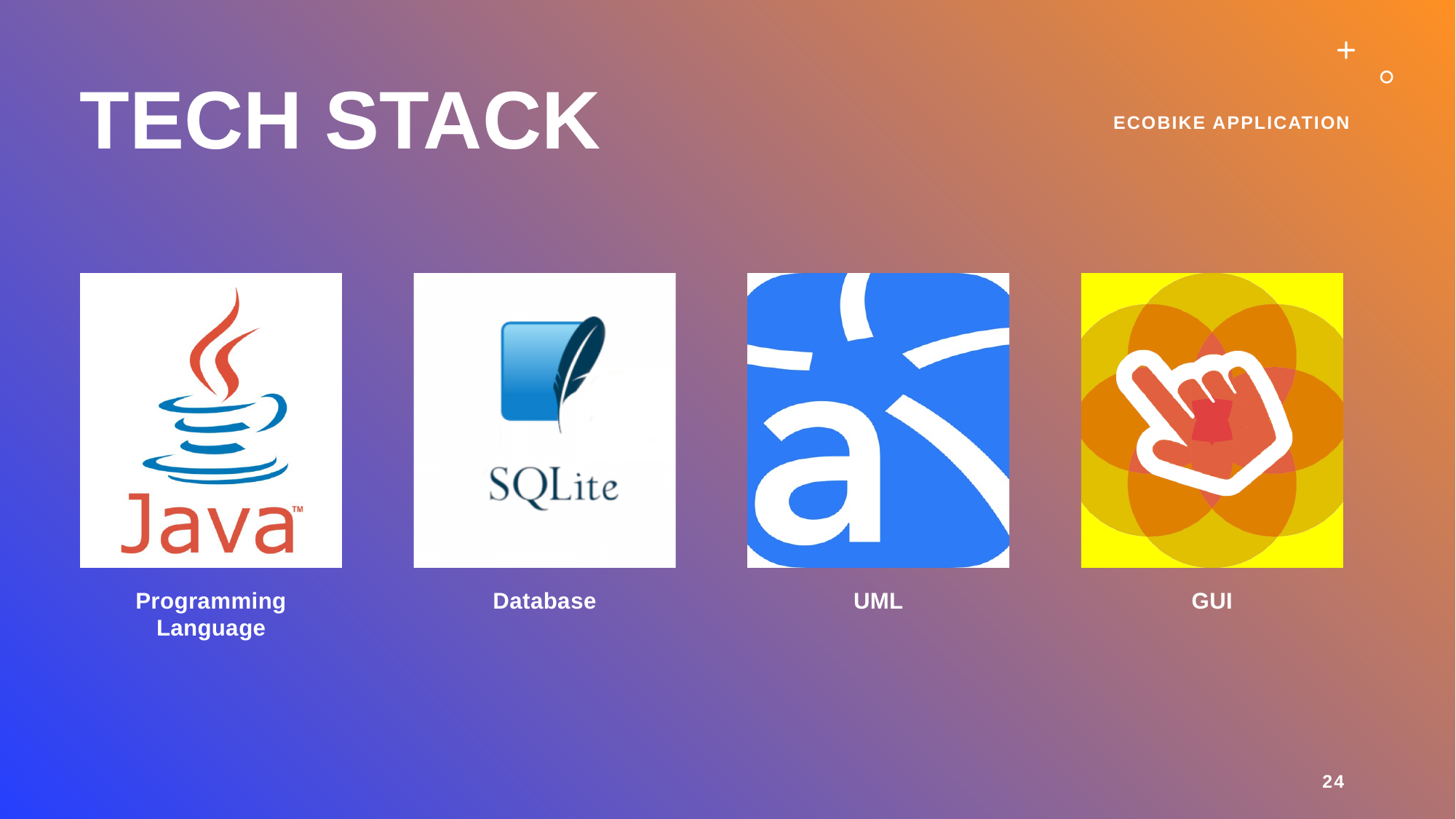

# Tech stack
Ecobike application
Programming
Language
Database
UML
GUI
24